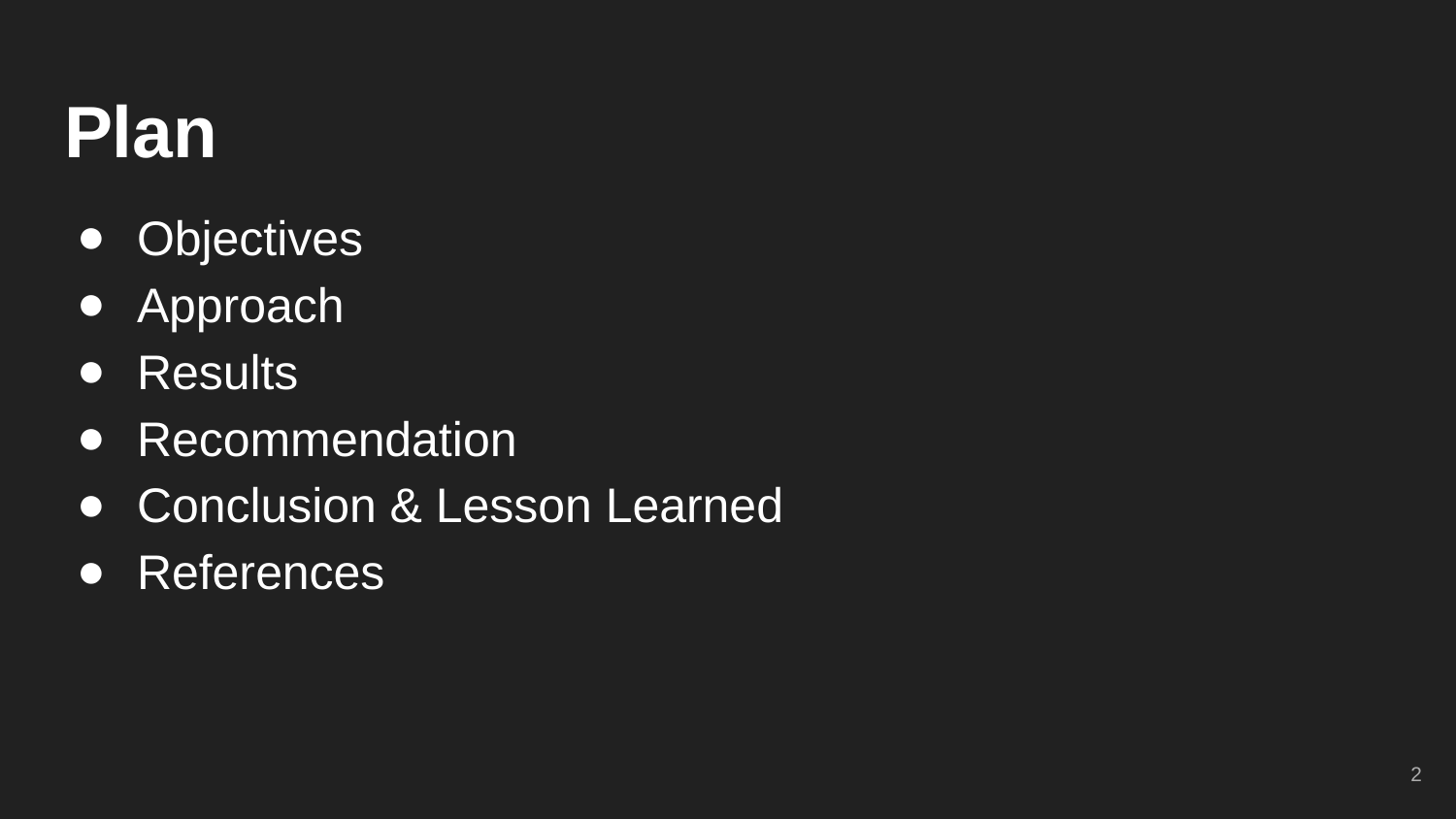

# Plan
Objectives
Approach
Results
Recommendation
Conclusion & Lesson Learned
References
2